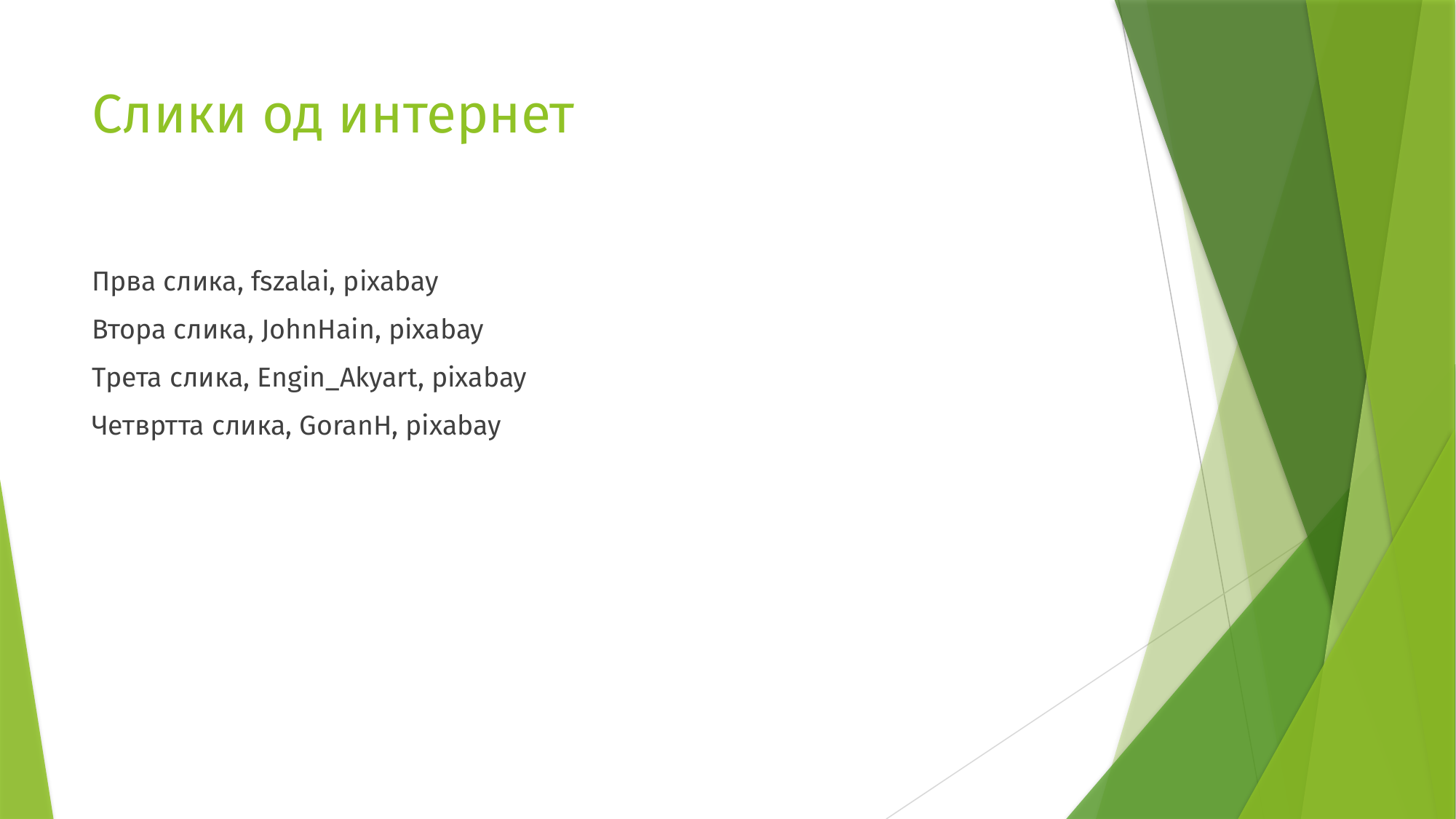

# Слики од интернет
Прва слика, fszalai, pixabay
Втора слика, JohnHain, pixabay
Трета слика, Engin_Akyart, pixabay
Четвртта слика, GoranH, pixabay